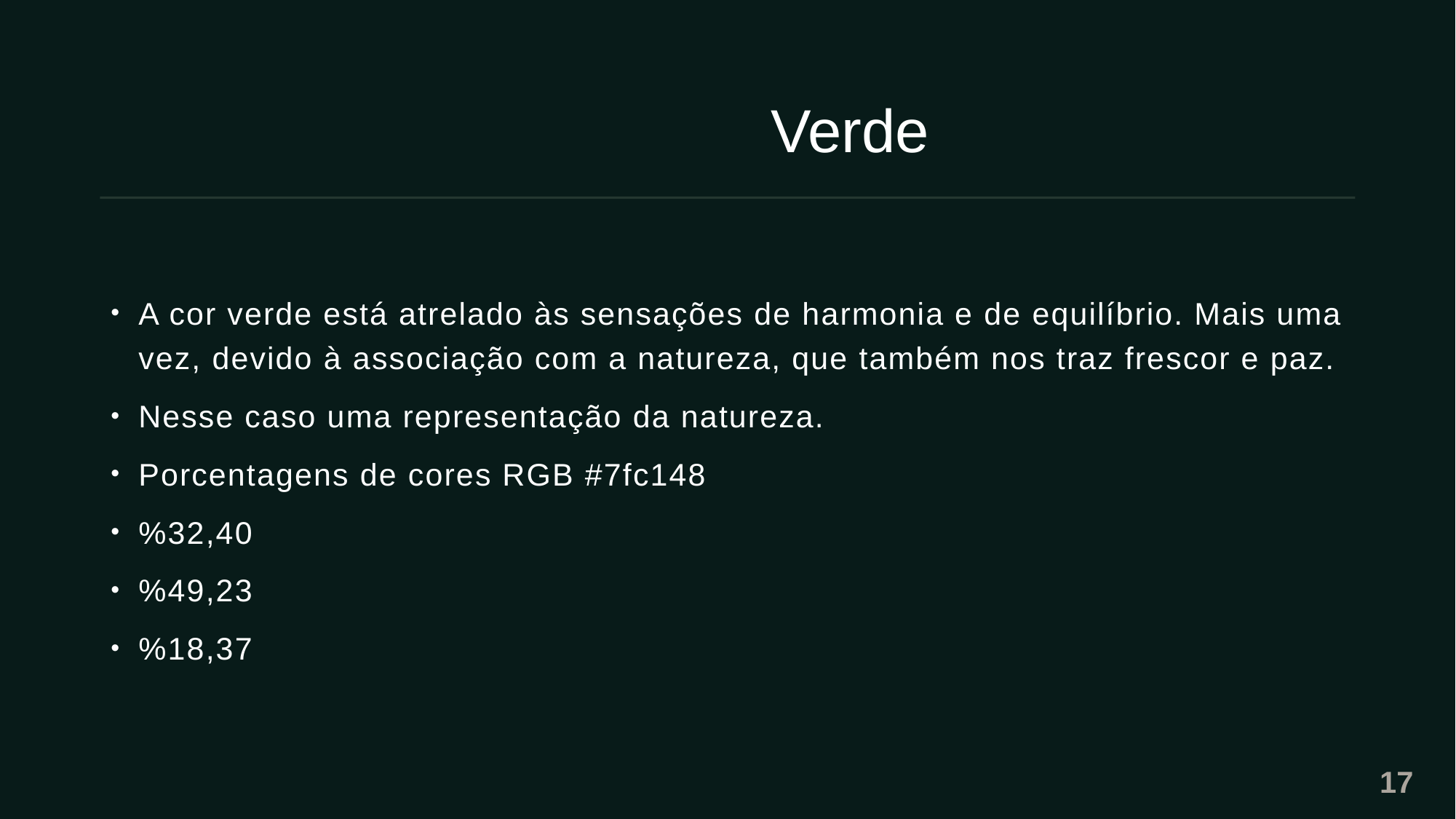

# Verde

A cor verde está atrelado às sensações de harmonia e de equilíbrio. Mais uma vez, devido à associação com a natureza, que também nos traz frescor e paz.
Nesse caso uma representação da natureza.
Porcentagens de cores RGB #7fc148
%32,40
%49,23
%18,37

17